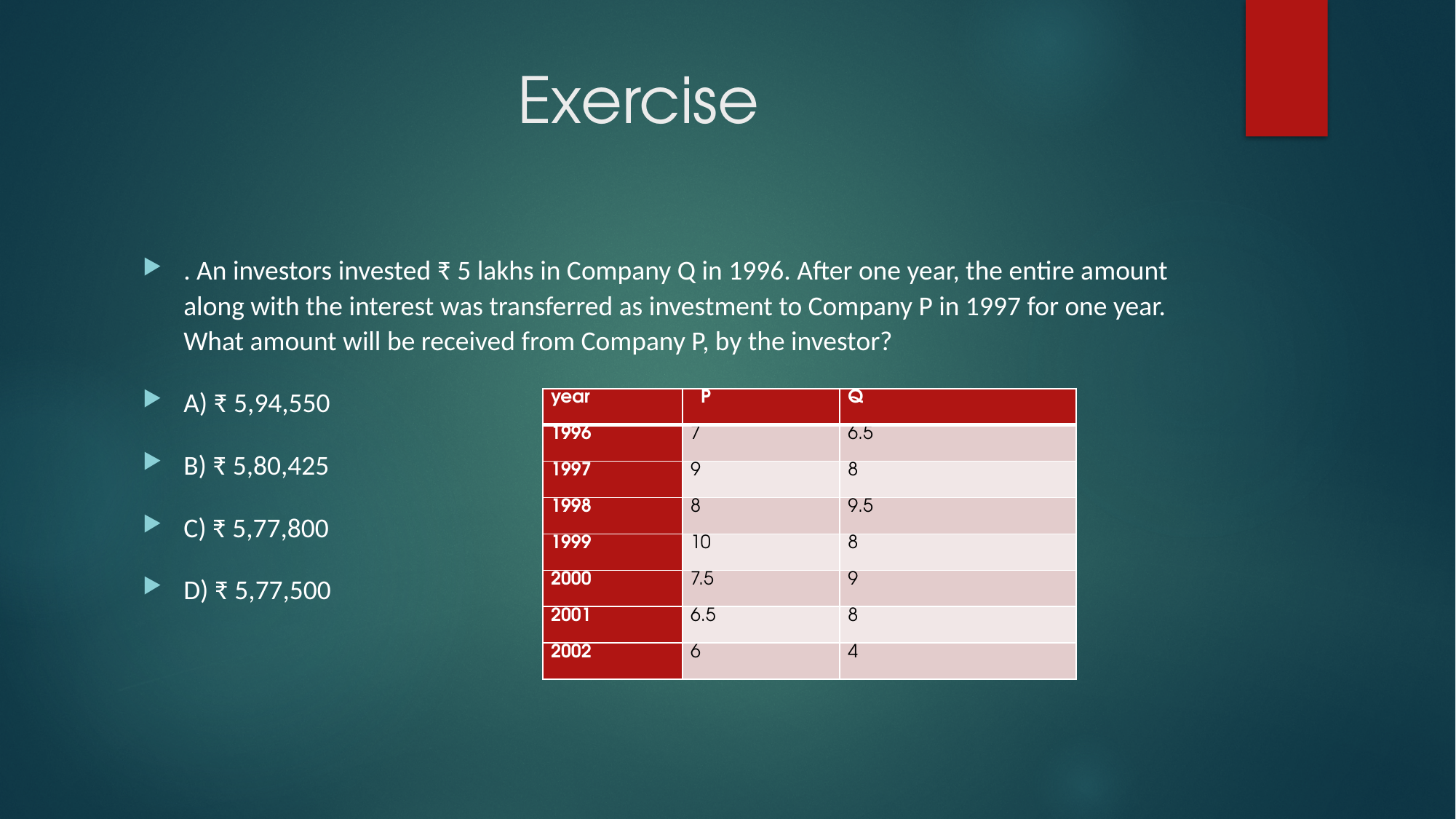

# Exercise
. An investors invested ₹ 5 lakhs in Company Q in 1996. After one year, the entire amount along with the interest was transferred as investment to Company P in 1997 for one year. What amount will be received from Company P, by the investor?
A) ₹ 5,94,550
B) ₹ 5,80,425
C) ₹ 5,77,800
D) ₹ 5,77,500

| year | P | Q |
| --- | --- | --- |
| 1996 | 7 | 6.5 |
| 1997 | 9 | 8 |
| 1998 | 8 | 9.5 |
| 1999 | 10 | 8 |
| 2000 | 7.5 | 9 |
| 2001 | 6.5 | 8 |
| 2002 | 6 | 4 |